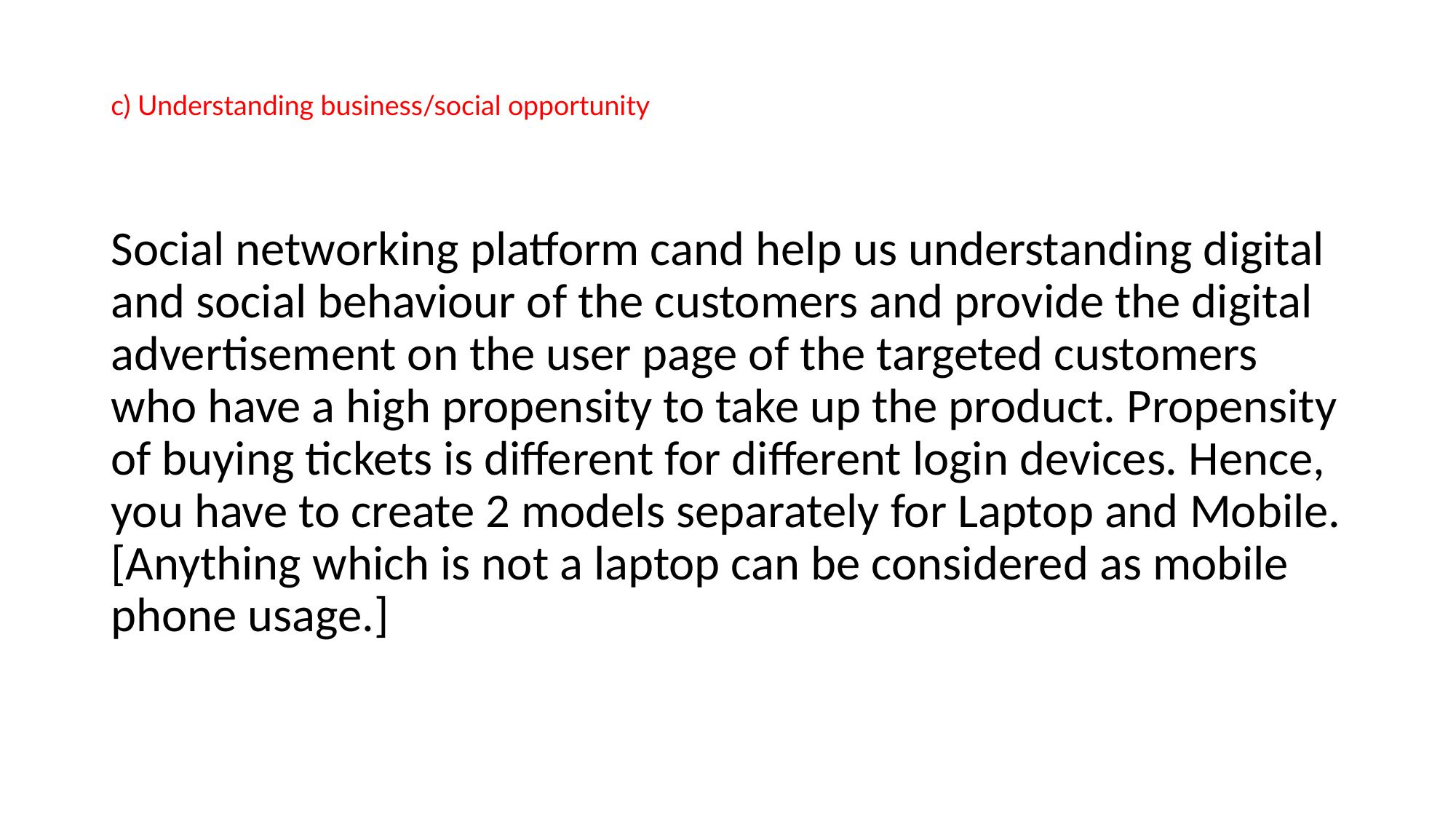

# c) Understanding business/social opportunity
Social networking platform cand help us understanding digital and social behaviour of the customers and provide the digital advertisement on the user page of the targeted customers who have a high propensity to take up the product. Propensity of buying tickets is different for different login devices. Hence, you have to create 2 models separately for Laptop and Mobile. [Anything which is not a laptop can be considered as mobile phone usage.]